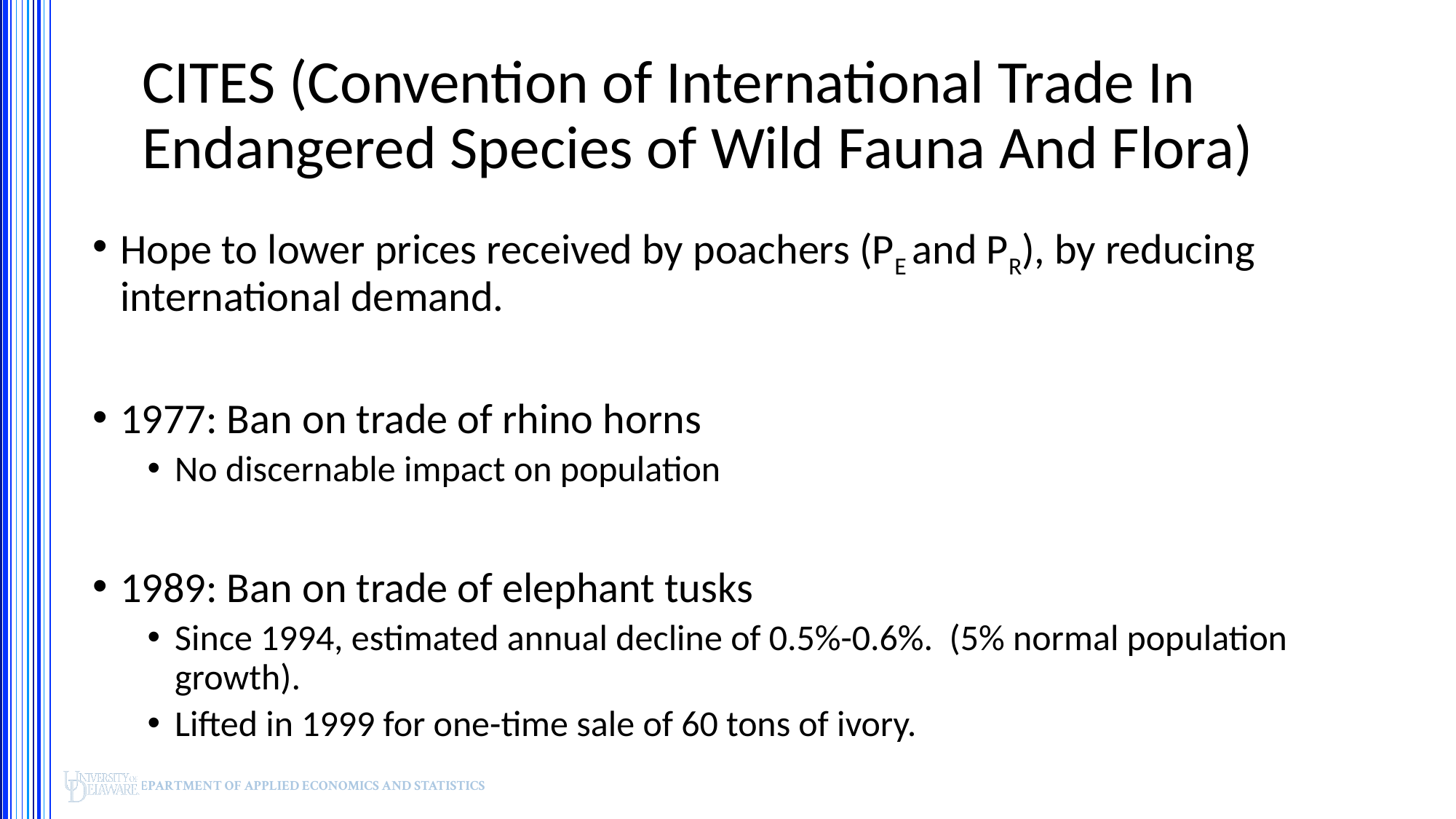

CITES (Convention of International Trade In Endangered Species of Wild Fauna And Flora)
Hope to lower prices received by poachers (PE and PR), by reducing international demand.

1977: Ban on trade of rhino horns
No discernable impact on population

1989: Ban on trade of elephant tusks
Since 1994, estimated annual decline of 0.5%-0.6%.  (5% normal population growth).
Lifted in 1999 for one-time sale of 60 tons of ivory.